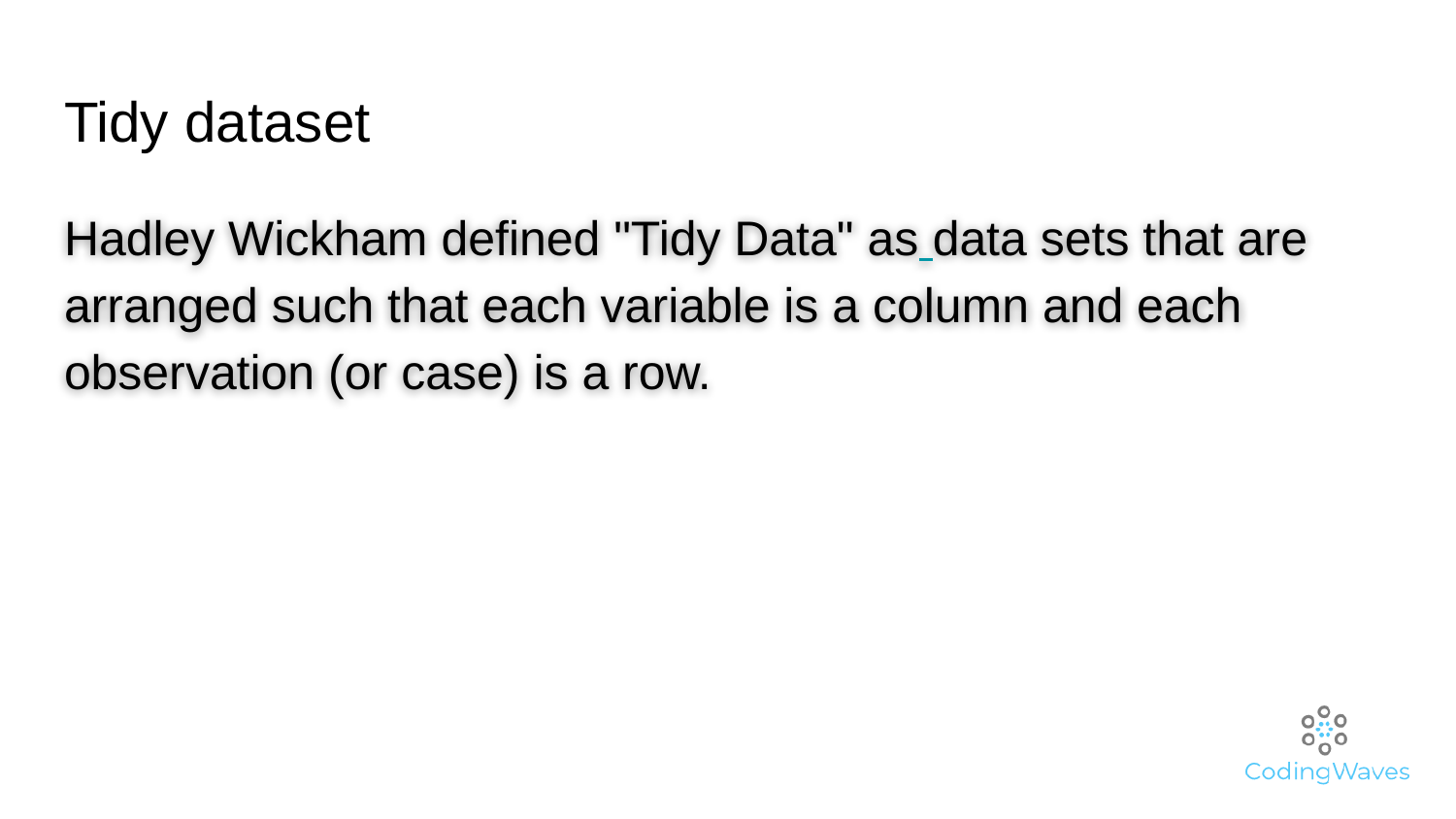

# Tidy dataset
Hadley Wickham defined "Tidy Data" as data sets that are arranged such that each variable is a column and each observation (or case) is a row.